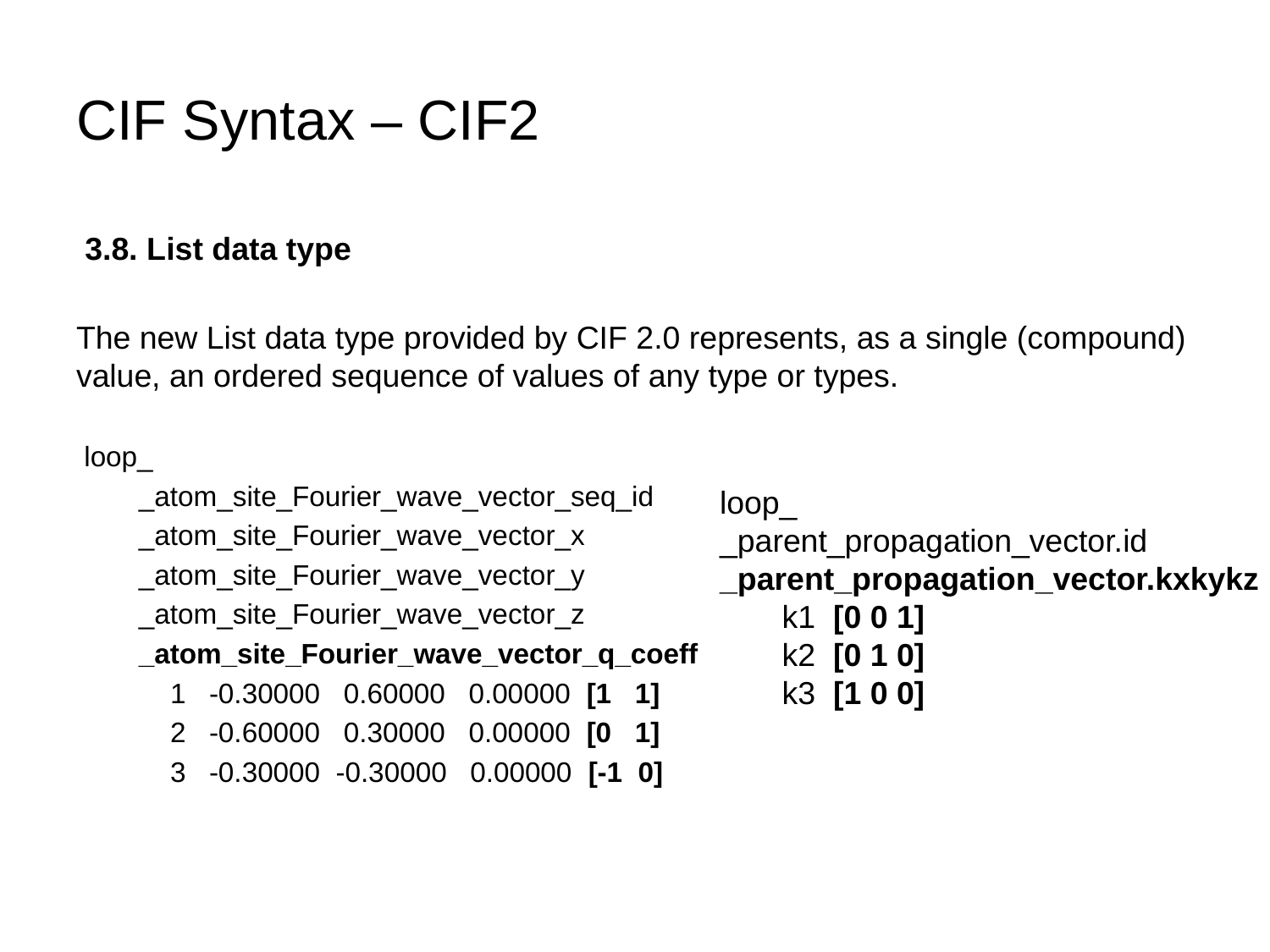

# CIF Syntax – CIF2
 3.8. List data type

The new List data type provided by CIF 2.0 represents, as a single (compound) value, an ordered sequence of values of any type or types.

 loop_
        _atom_site_Fourier_wave_vector_seq_id
        _atom_site_Fourier_wave_vector_x
        _atom_site_Fourier_wave_vector_y
        _atom_site_Fourier_wave_vector_z
        _atom_site_Fourier_wave_vector_q_coeff
            1   -0.30000   0.60000   0.00000  [1   1]
            2   -0.60000   0.30000   0.00000  [0   1]
            3   -0.30000  -0.30000   0.00000  [-1  0]
 loop_
 _parent_propagation_vector.id
 _parent_propagation_vector.kxkykz
        k1  [0 0 1]
        k2  [0 1 0]
        k3  [1 0 0]